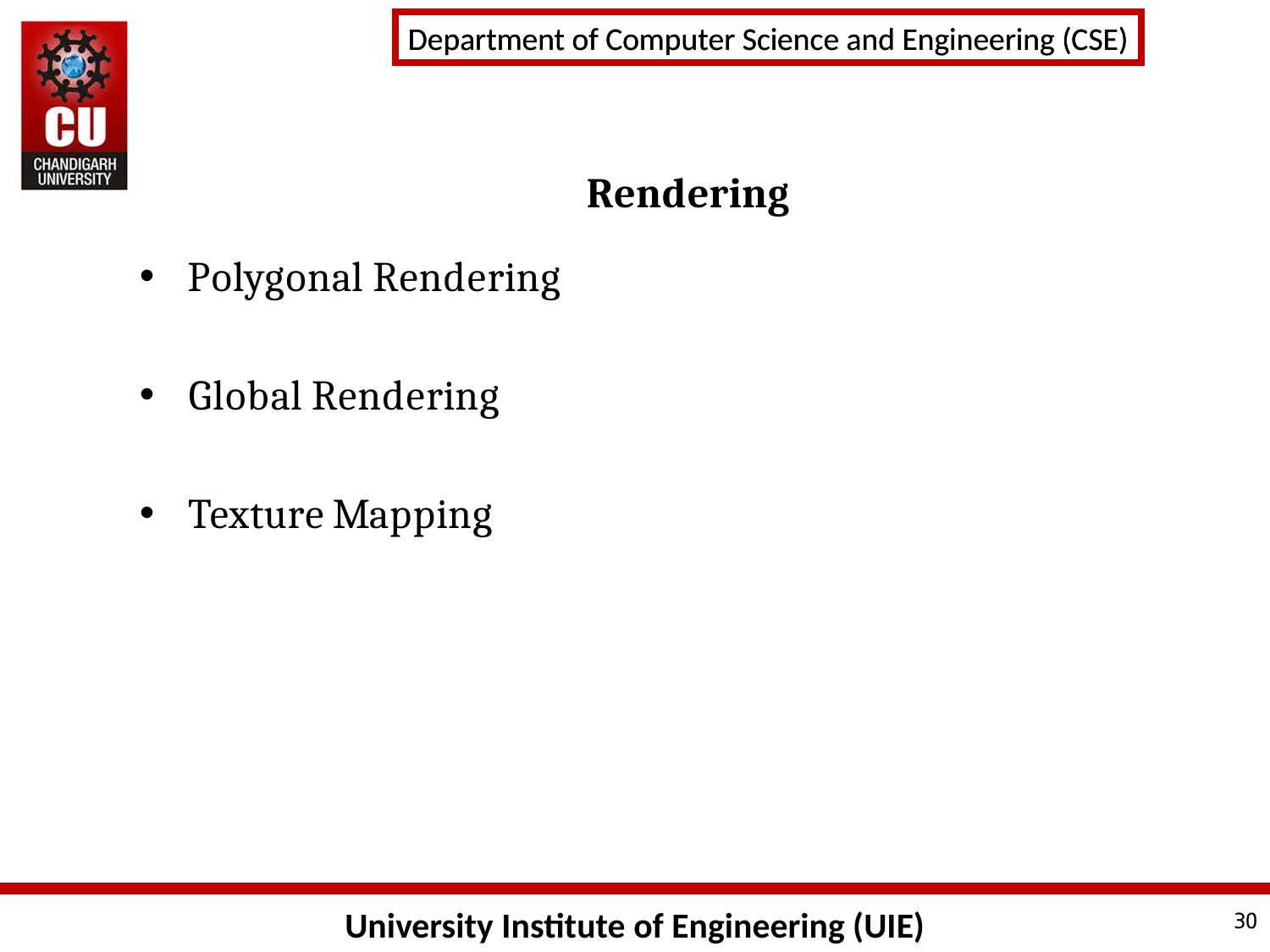

# Rendering
Polygonal Rendering

Global Rendering

Texture Mapping
30